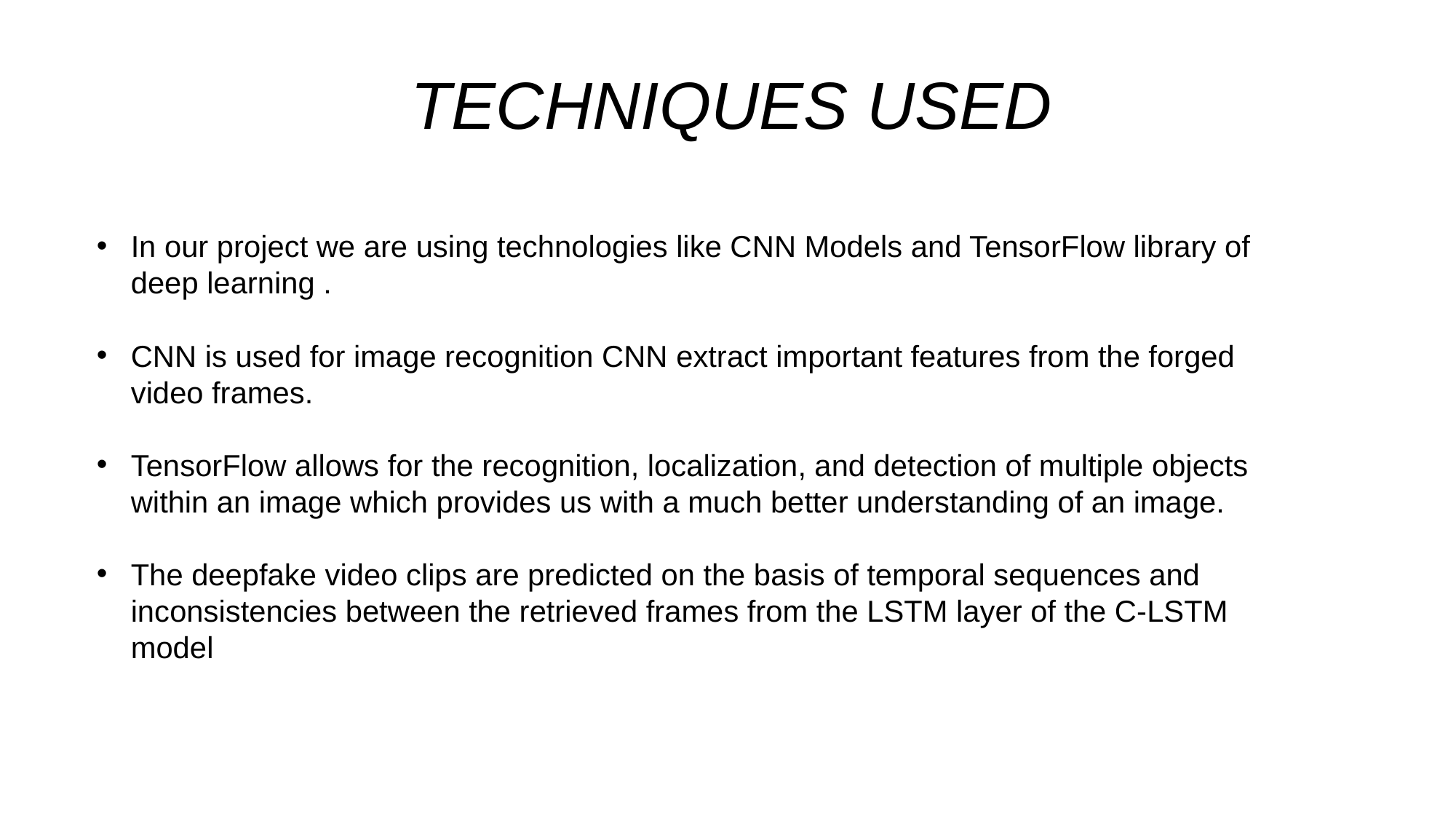

TECHNIQUES USED
In our project we are using technologies like CNN Models and TensorFlow library of deep learning .

CNN is used for image recognition CNN extract important features from the forged video frames.

TensorFlow allows for the recognition, localization, and detection of multiple objects within an image which provides us with a much better understanding of an image.

The deepfake video clips are predicted on the basis of temporal sequences and inconsistencies between the retrieved frames from the LSTM layer of the C-LSTM model